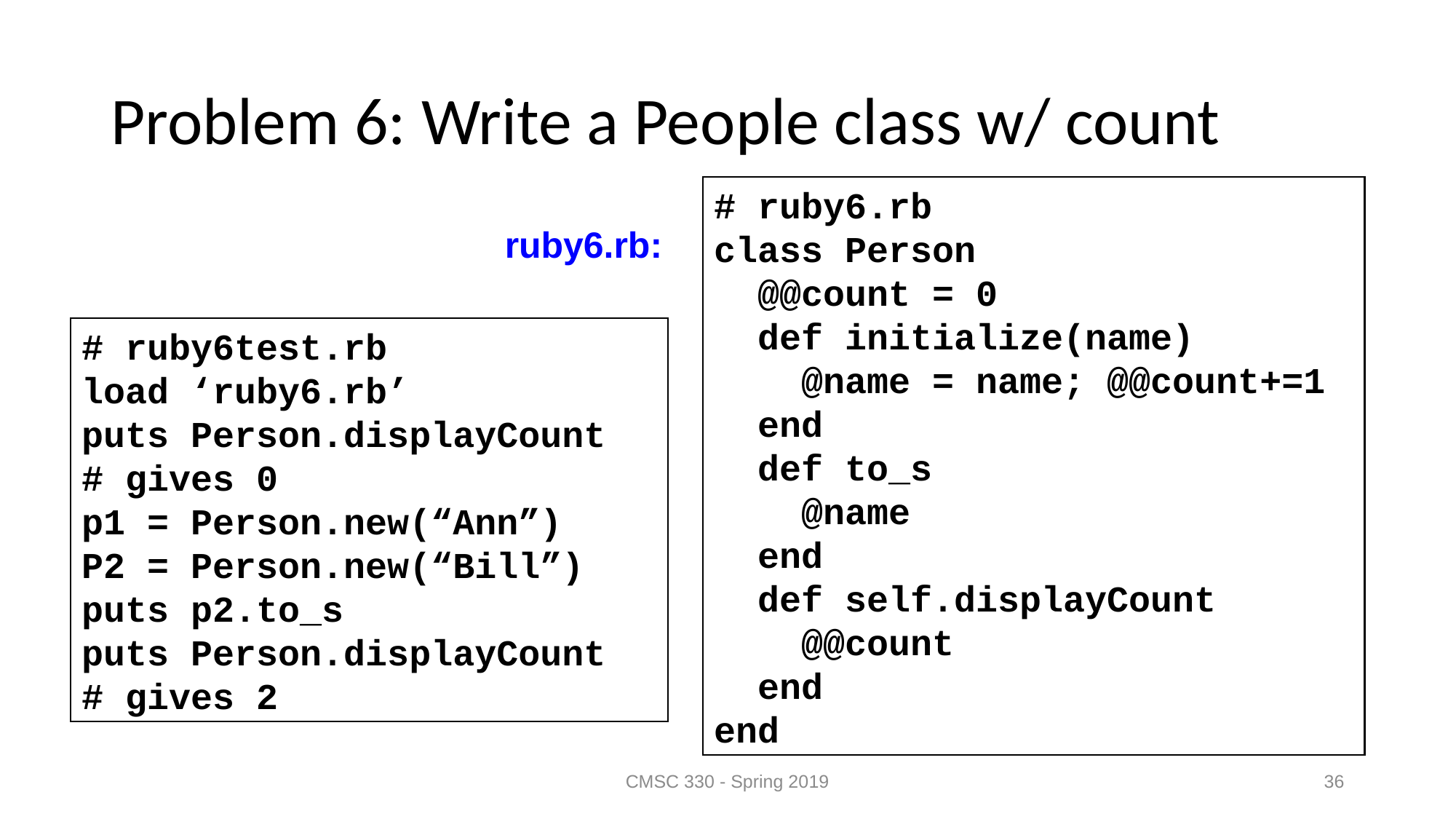

# Problem 6: Write a People class w/ count
# ruby6.rb
class Person
  @@count = 0
  def initialize(name)
    @name = name; @@count+=1
  end
  def to_s
    @name
  end
  def self.displayCount
    @@count
  end
end
ruby6.rb:

# ruby6test.rb
load ‘ruby6.rb’
puts Person.displayCount
# gives 0
p1 = Person.new(“Ann”)
P2 = Person.new(“Bill”)
puts p2.to_s
puts Person.displayCount
# gives 2
CMSC 330 - Spring 2019
36